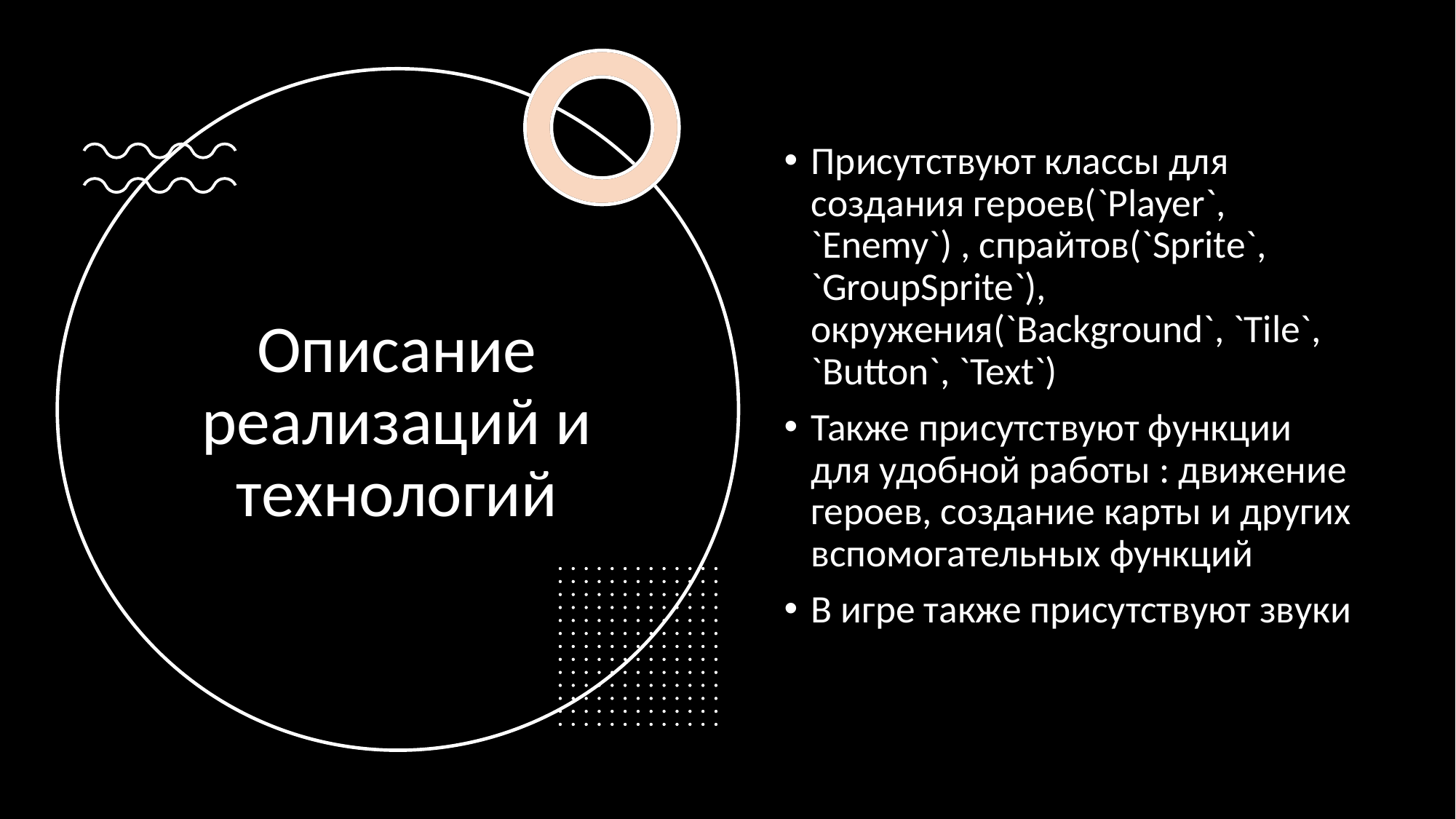

Присутствуют классы для создания героев(`Player`, `Enemy`) , спрайтов(`Sprite`, `GroupSprite`), окружения(`Background`, `Tile`, `Button`, `Text`)
Также присутствуют функции для удобной работы : движение героев, создание карты и других вспомогательных функций
В игре также присутствуют звуки

# Описание реализаций и технологий